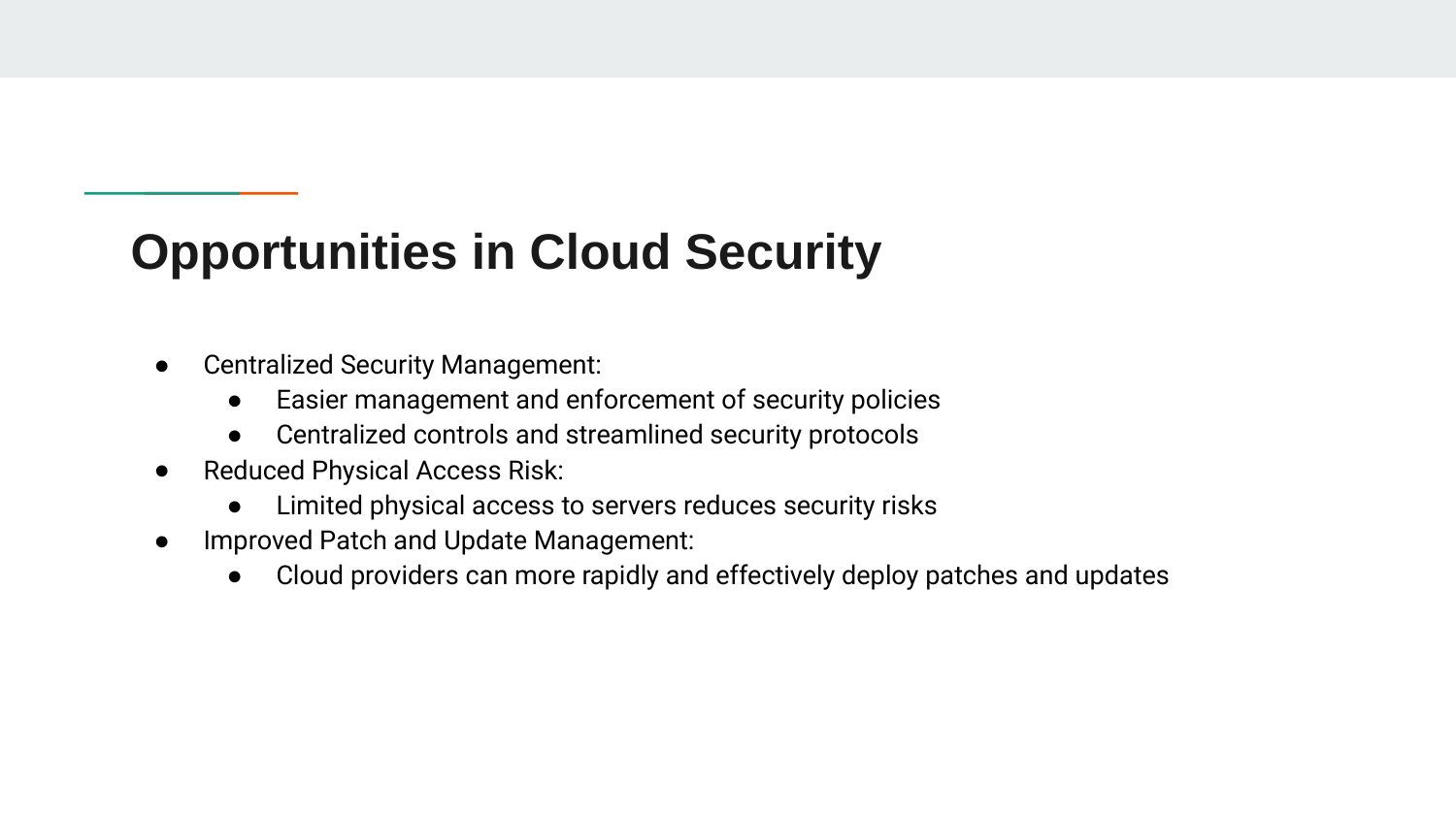

# Opportunities in Cloud Security
Centralized Security Management:
Easier management and enforcement of security policies
Centralized controls and streamlined security protocols
Reduced Physical Access Risk:
Limited physical access to servers reduces security risks
Improved Patch and Update Management:
Cloud providers can more rapidly and effectively deploy patches and updates